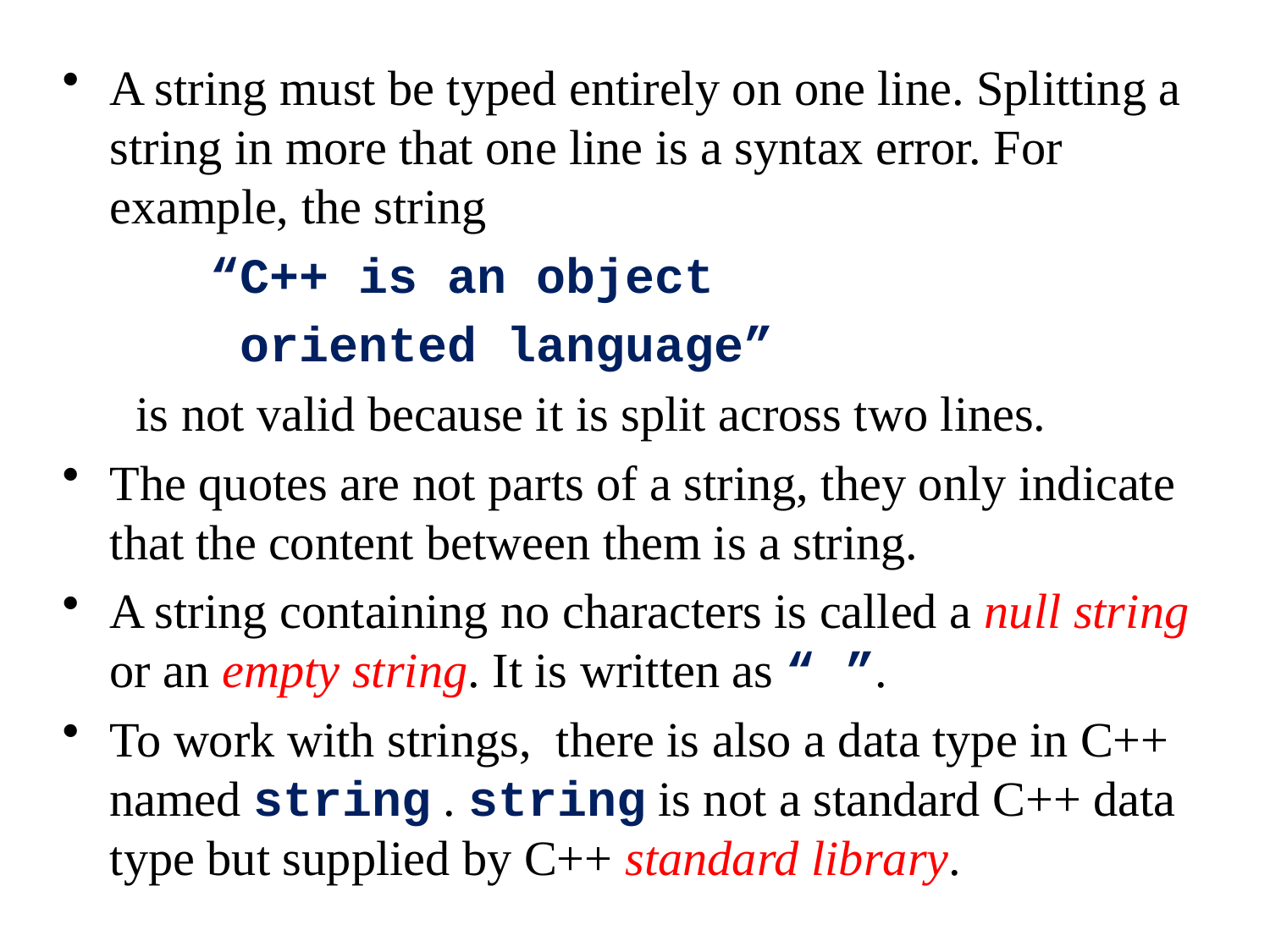

A string must be typed entirely on one line. Splitting a string in more that one line is a syntax error. For example, the string
     “C++ is an object
      oriented language”
      is not valid because it is split across two lines.
The quotes are not parts of a string, they only indicate that the content between them is a string.
A string containing no characters is called a null string or an empty string. It is written as “ ”.
To work with strings,  there is also a data type in C++ named string . string is not a standard C++ data type but supplied by C++ standard library.